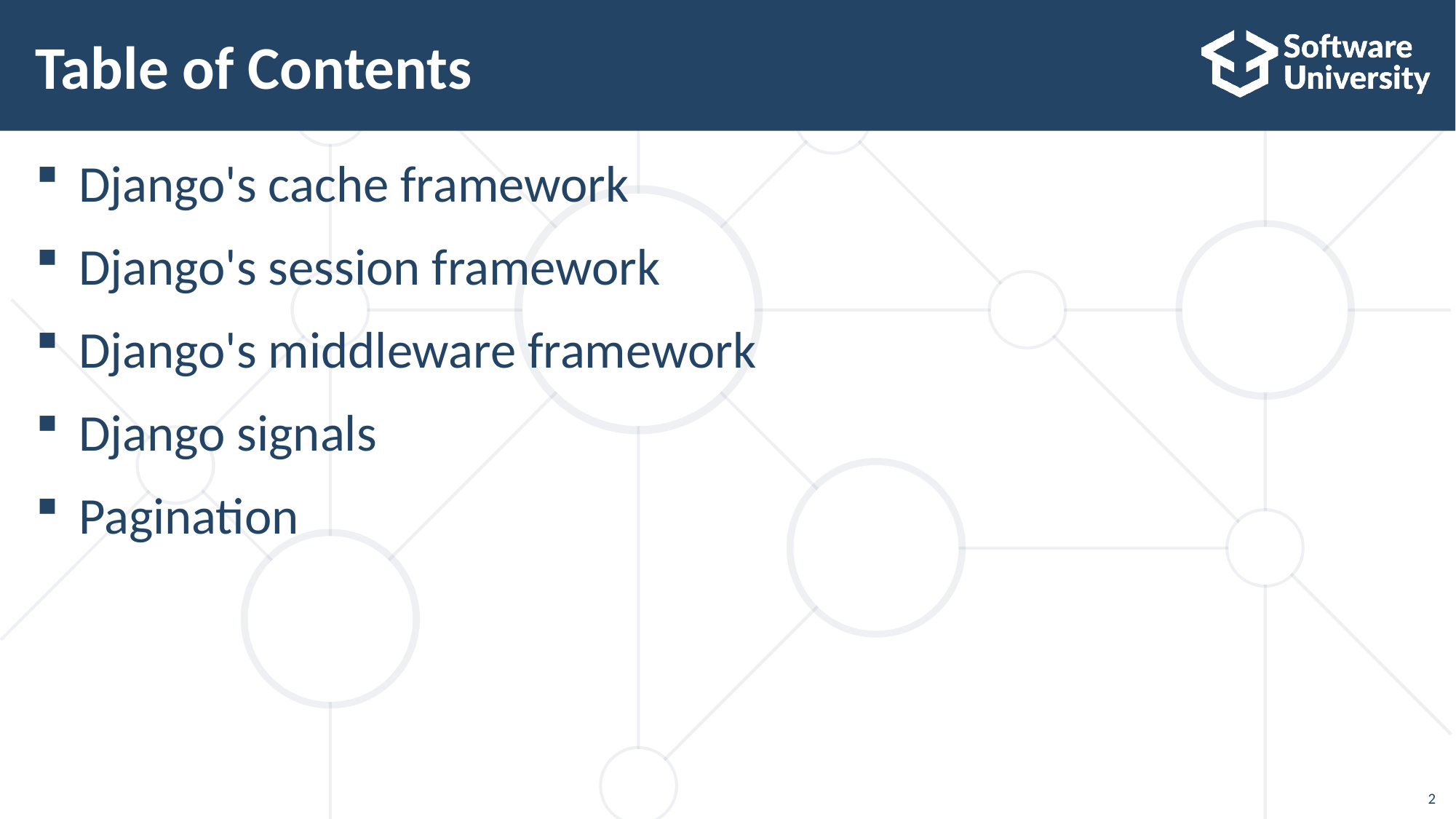

# Table of Contents
Django's cache framework
Django's session framework
Django's middleware framework
Django signals
Pagination
2